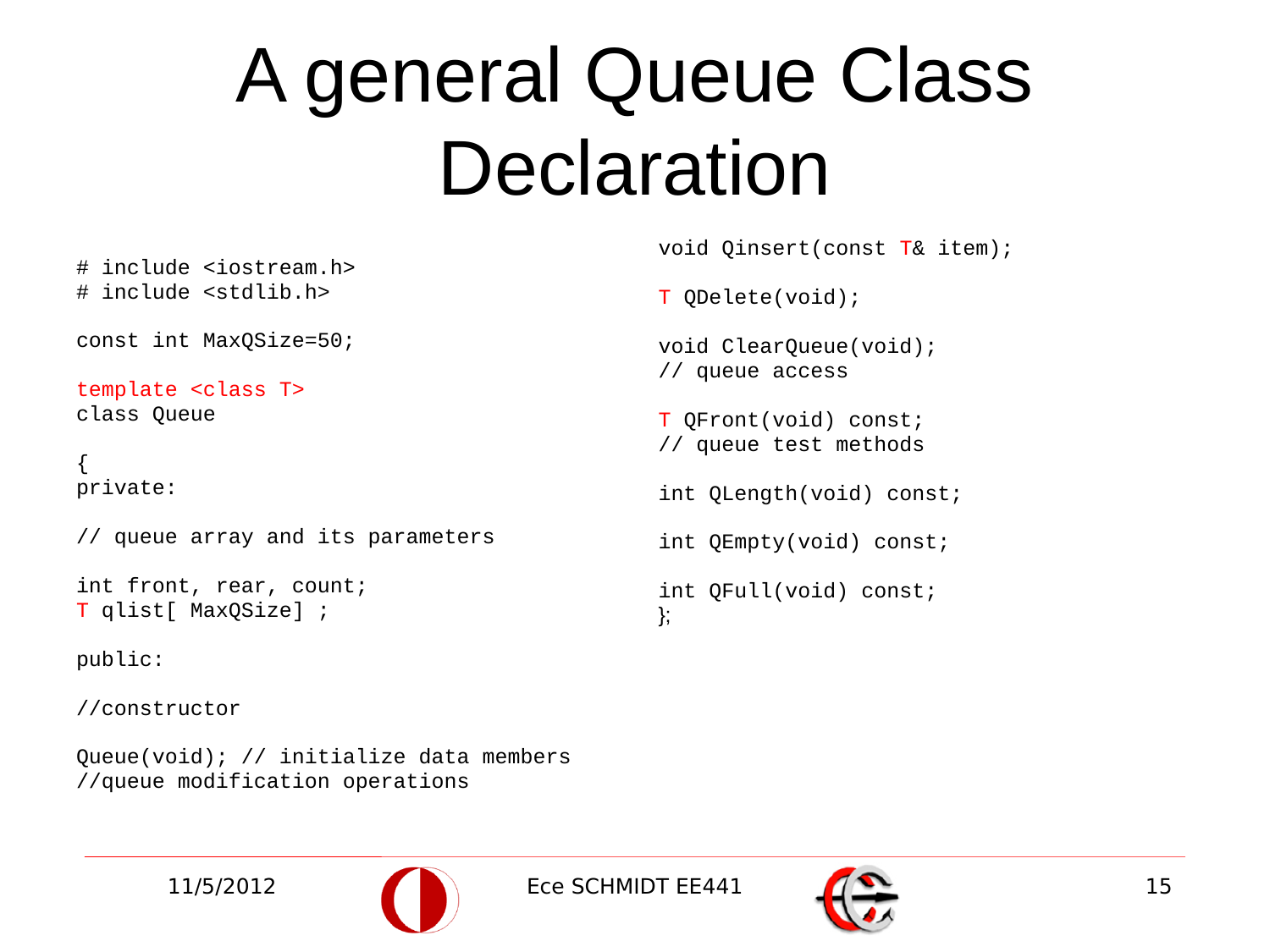

# A general Queue Class Declaration

# include <iostream.h>
# include <stdlib.h>

const int MaxQSize=50;

template <class T>
class Queue

{
private:

// queue array and its parameters

int front, rear, count;
T qlist[ MaxQSize] ;

public:

//constructor

Queue(void); // initialize data members
//queue modification operations
void Qinsert(const T& item);

T QDelete(void);

void ClearQueue(void);
// queue access

T QFront(void) const;
// queue test methods

int QLength(void) const;

int QEmpty(void) const;

int QFull(void) const;
};
11/5/2012
Ece SCHMIDT EE441
15